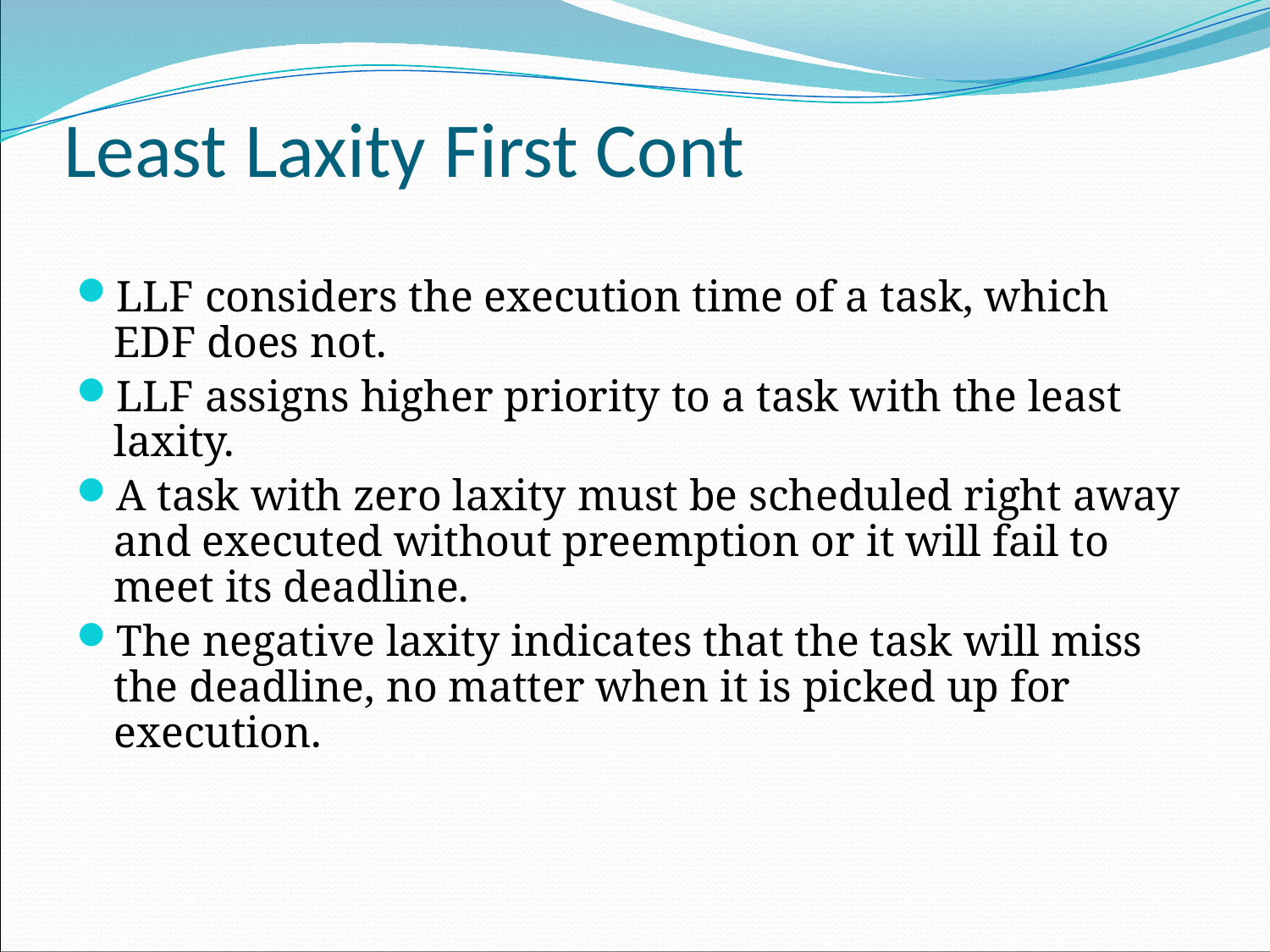

# Least Laxity First Cont
LLF considers the execution time of a task, which EDF does not.
LLF assigns higher priority to a task with the least laxity.
A task with zero laxity must be scheduled right away and executed without preemption or it will fail to meet its deadline.
The negative laxity indicates that the task will miss the deadline, no matter when it is picked up for execution.